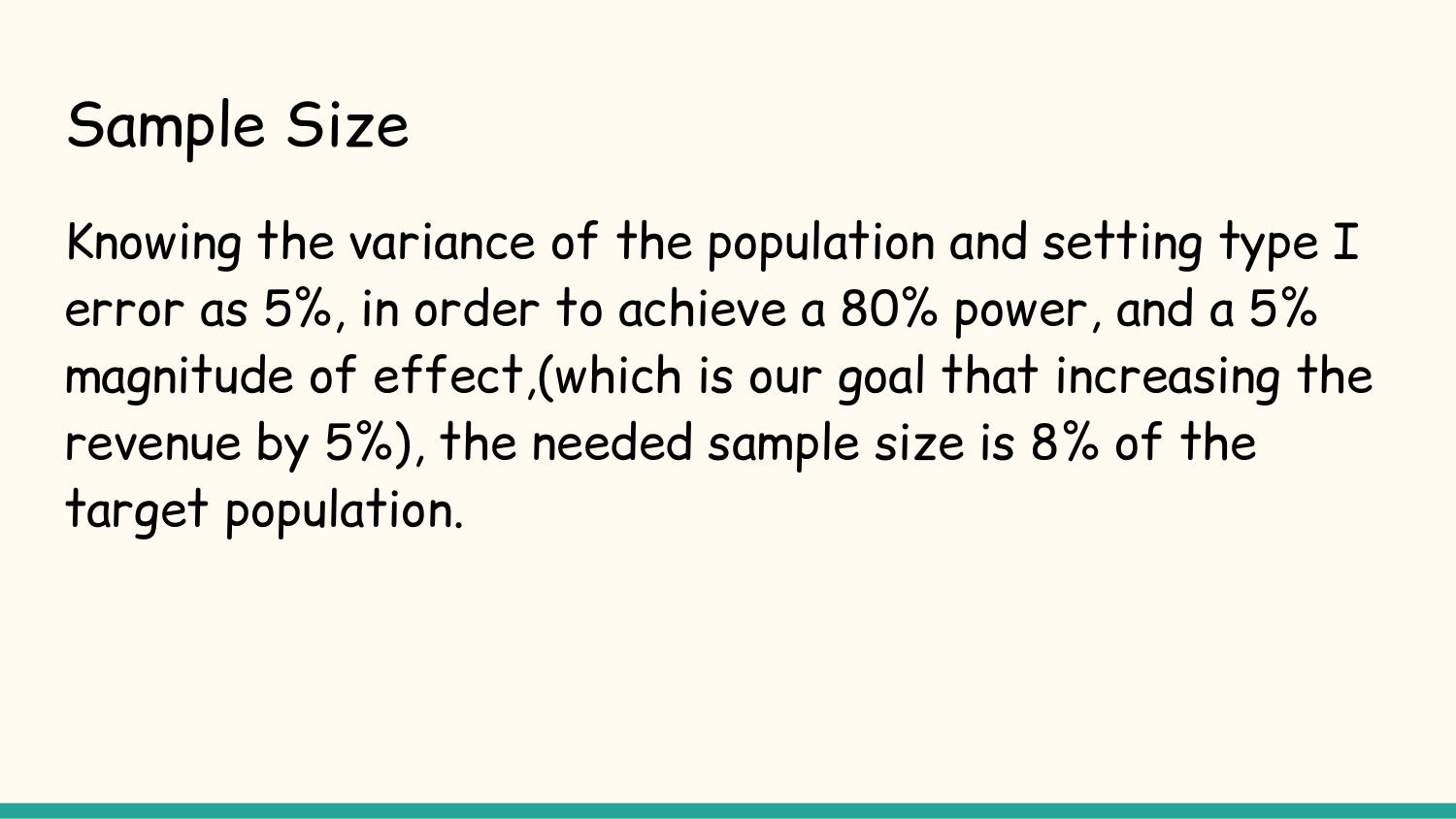

# Sample Size
Knowing the variance of the population and setting type I error as 5%, in order to achieve a 80% power, and a 5% magnitude of effect,(which is our goal that increasing the revenue by 5%), the needed sample size is 8% of the target population.